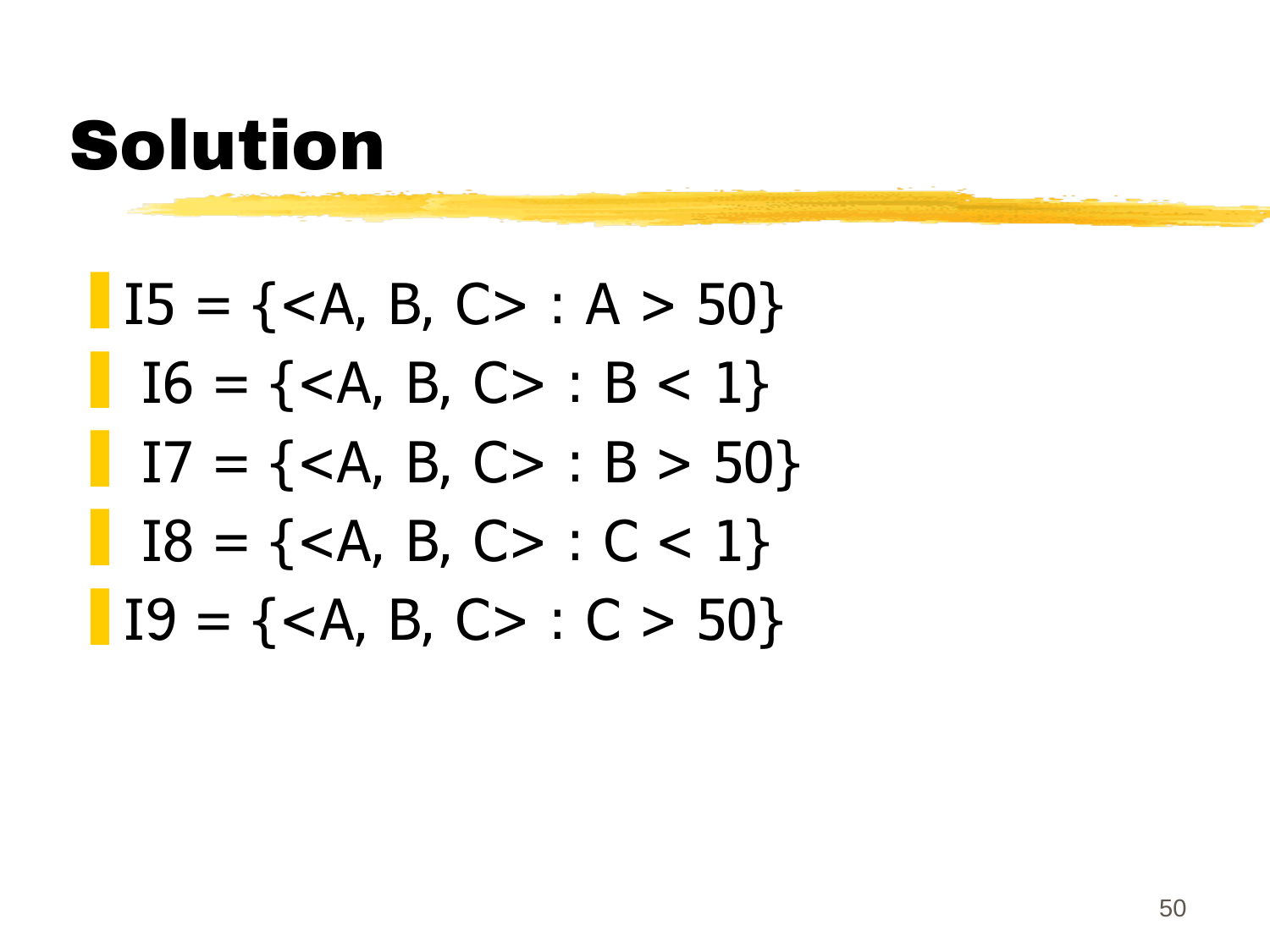

# Solution
I5 = {<A, B, C> : A > 50}
 I6 = {<A, B, C> : B < 1}
 I7 = {<A, B, C> : B > 50}
 I8 = {<A, B, C> : C < 1}
I9 = {<A, B, C> : C > 50}

50